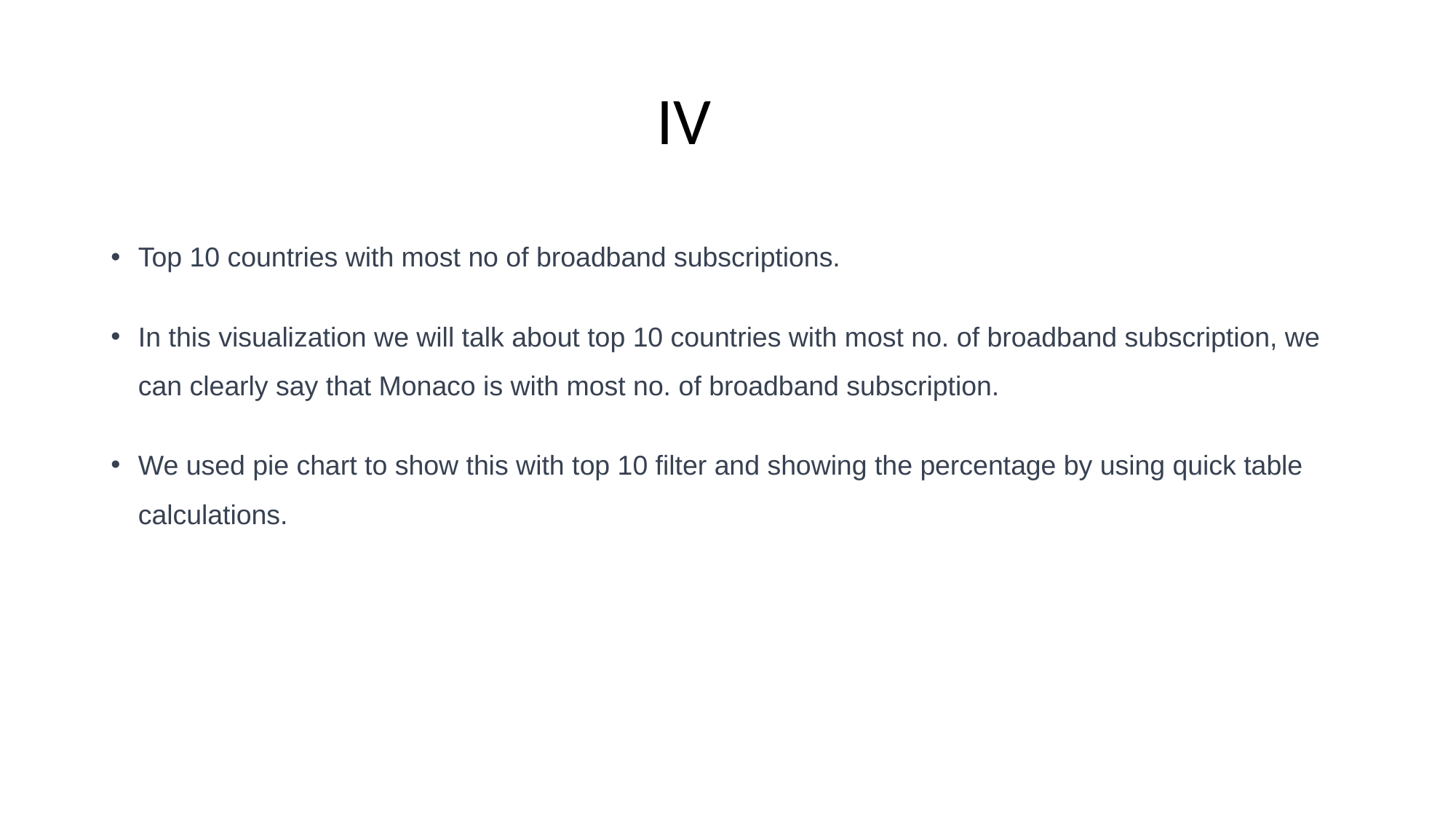

# IV
Top 10 countries with most no of broadband subscriptions.
In this visualization we will talk about top 10 countries with most no. of broadband subscription, we can clearly say that Monaco is with most no. of broadband subscription.
We used pie chart to show this with top 10 filter and showing the percentage by using quick table calculations.